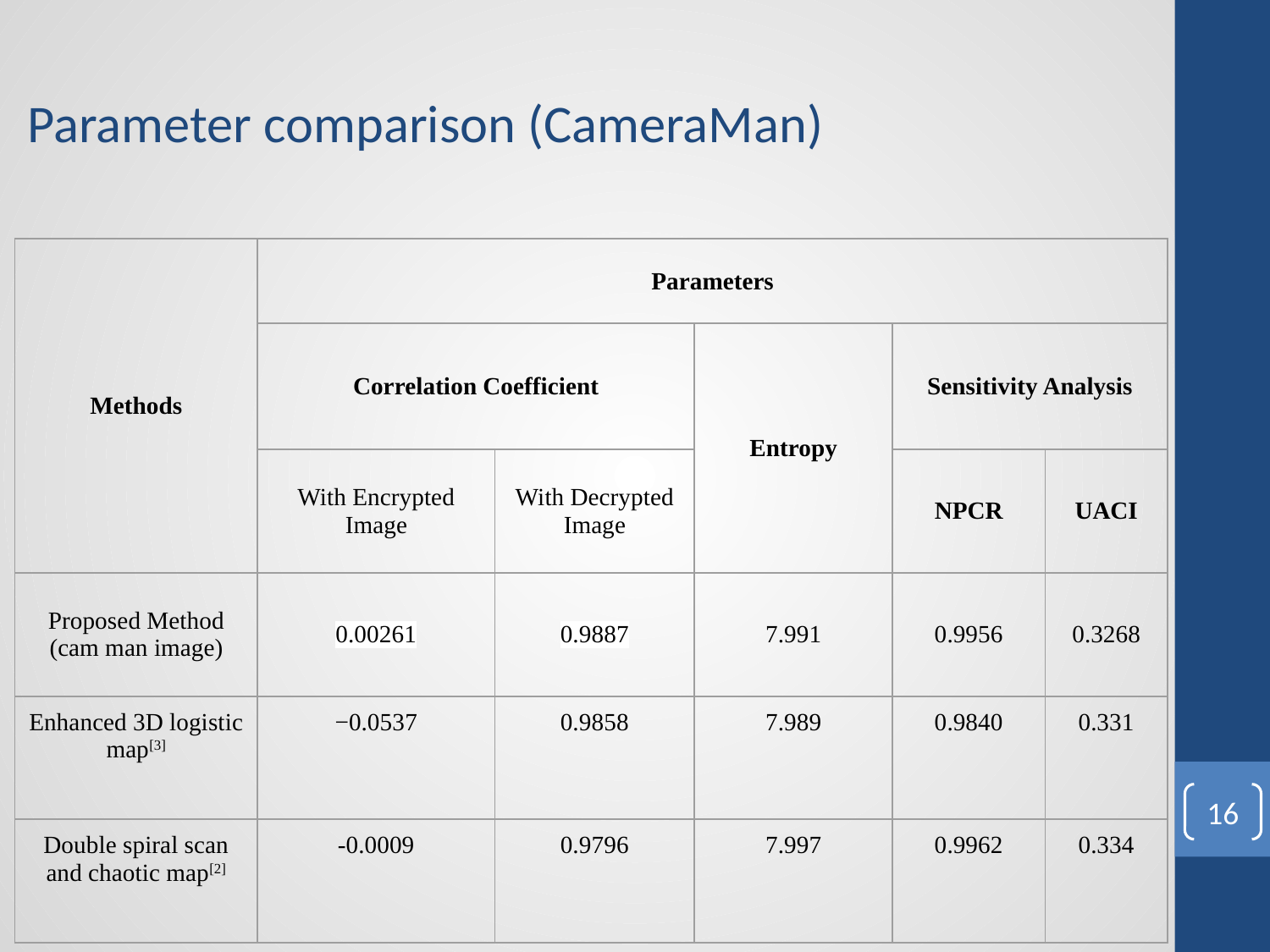

# Parameter comparison (CameraMan)
| Methods | Parameters |  |  |  |  |
| --- | --- | --- | --- | --- | --- |
|  | Correlation Coefficient |  | Entropy | Sensitivity Analysis |  |
|  | With Encrypted Image | With Decrypted Image |  | NPCR | UACI |
| Proposed Method (cam man image) | 0.00261 | 0.9887 | 7.991 | 0.9956 | 0.3268 |
| Enhanced 3D logistic map[3] | −0.0537 | 0.9858 | 7.989 | 0.9840 | 0.331 |
| Double spiral scan and chaotic map[2] | -0.0009 | 0.9796 | 7.997 | 0.9962 | 0.334 |
16